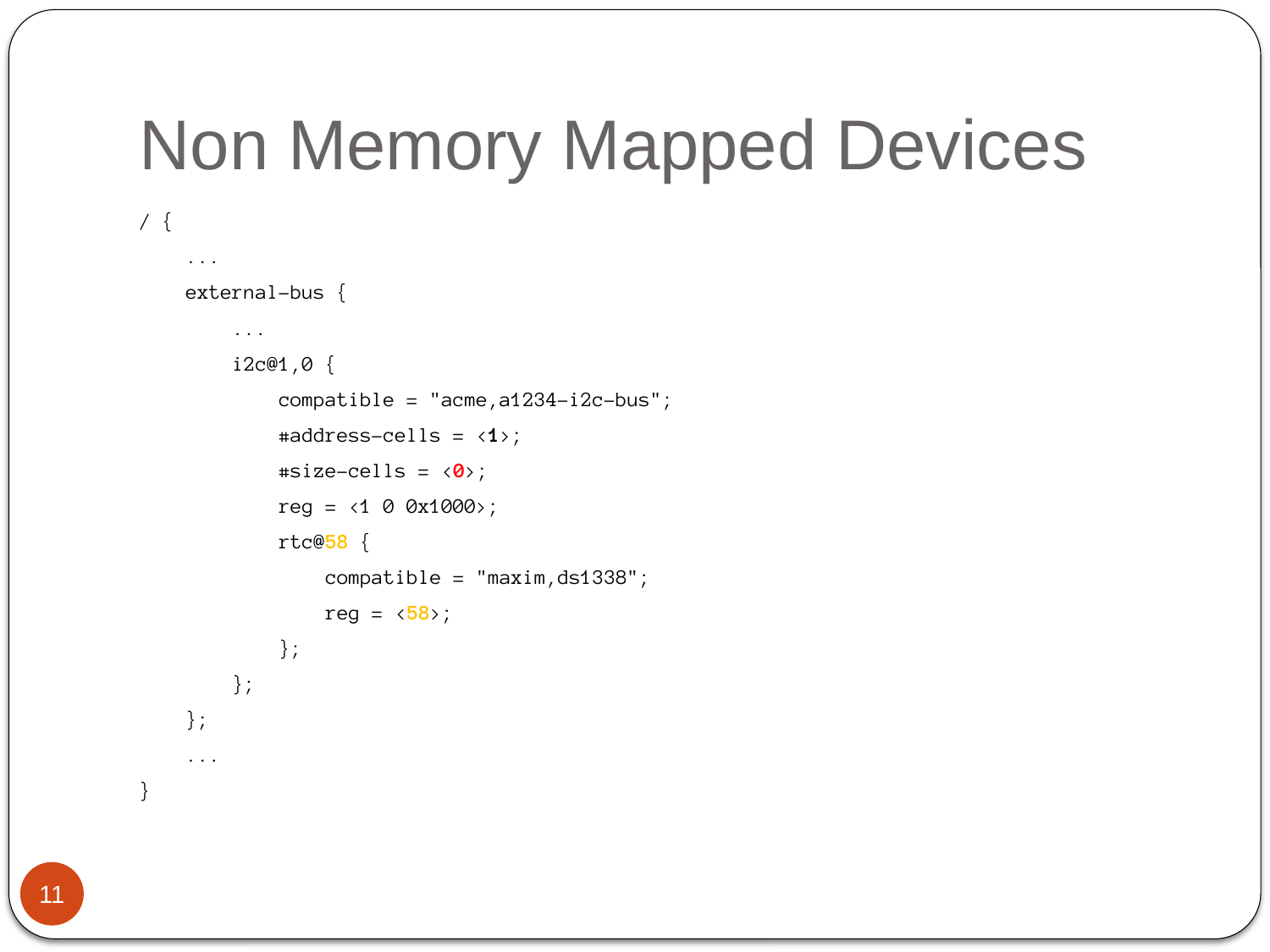

# Non Memory Mapped Devices
/ {
    ...
    external-bus {
        ...
        i2c@1,0 {
            compatible = "acme,a1234-i2c-bus";
            #address-cells = <1>;
            #size-cells = <0>;
            reg = <1 0 0x1000>;
            rtc@58 {
                compatible = "maxim,ds1338";
                reg = <58>;
            };
        };
    };
    ...
}

11